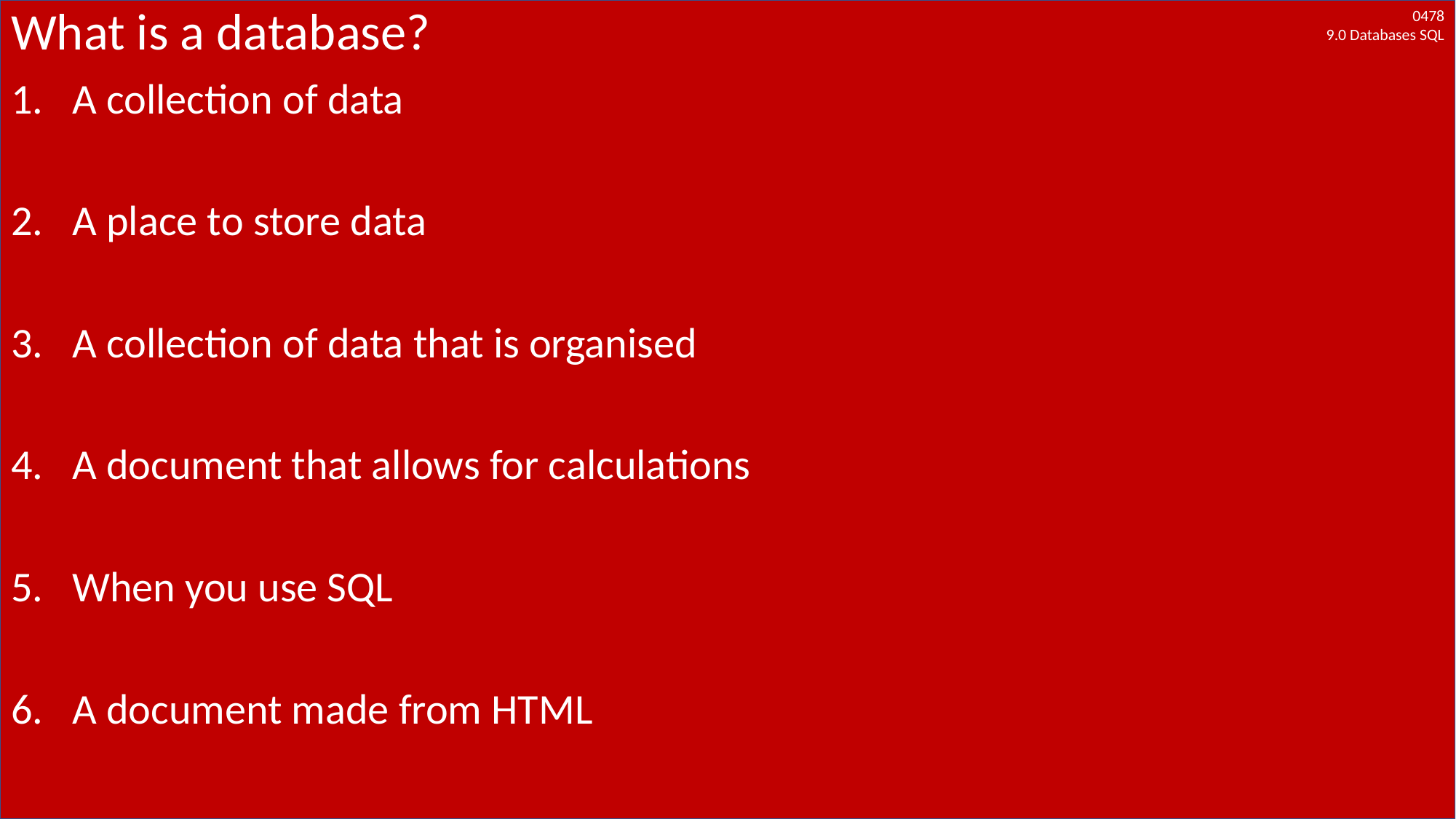

# What is a database?
A collection of data

A place to store data

A collection of data that is organised

A document that allows for calculations

When you use SQL

A document made from HTML